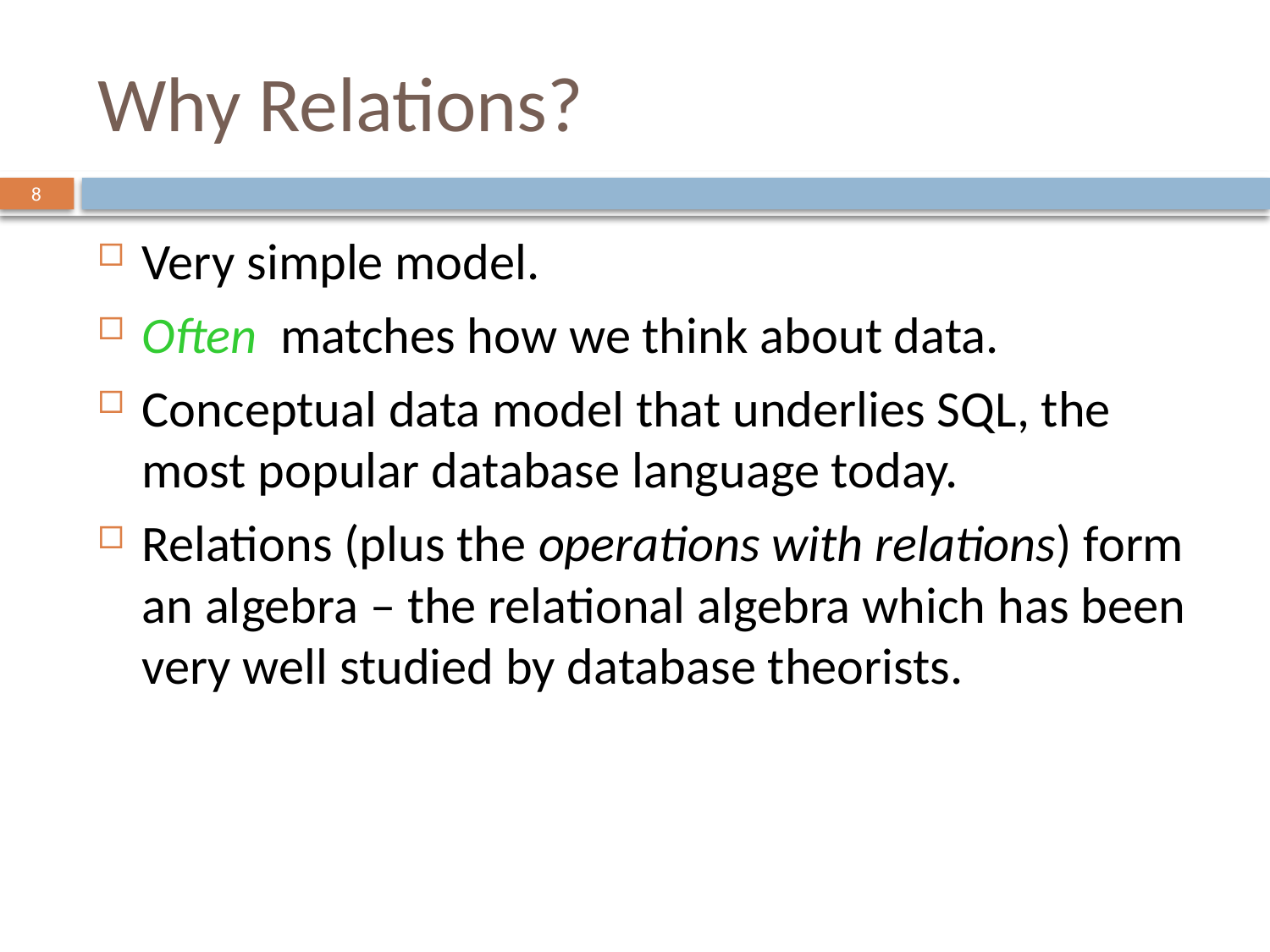

# Why Relations?
8
Very simple model.
Often  matches how we think about data.
Conceptual data model that underlies SQL, the most popular database language today.
Relations (plus the operations with relations) form an algebra – the relational algebra which has been very well studied by database theorists.